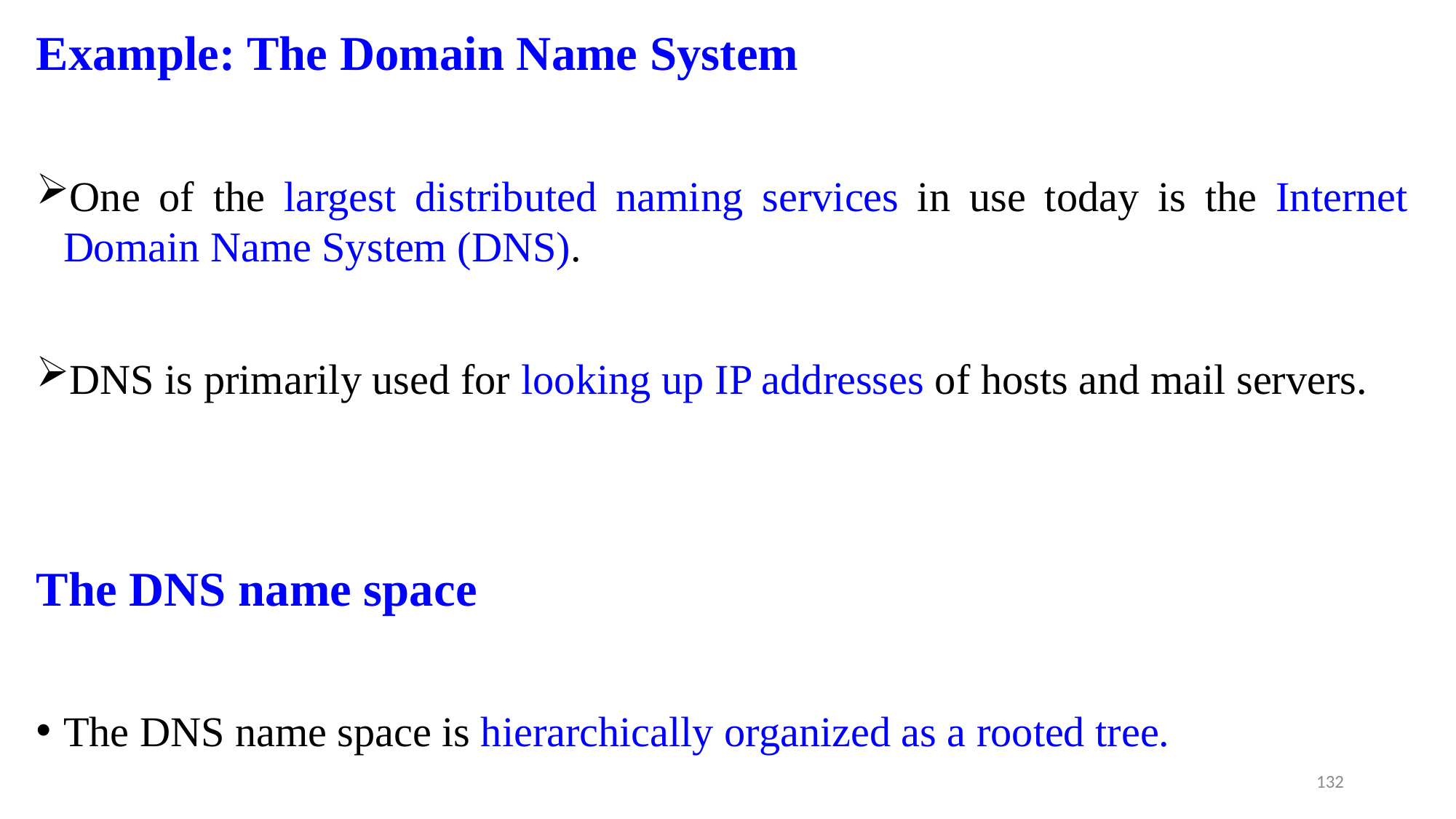

Example: The Domain Name System

One of the largest distributed naming services in use today is the Internet  Domain Name System (DNS).

DNS is primarily used for looking up IP addresses of hosts and mail servers.

The DNS name space

The DNS name space is hierarchically organized as a rooted tree.
132